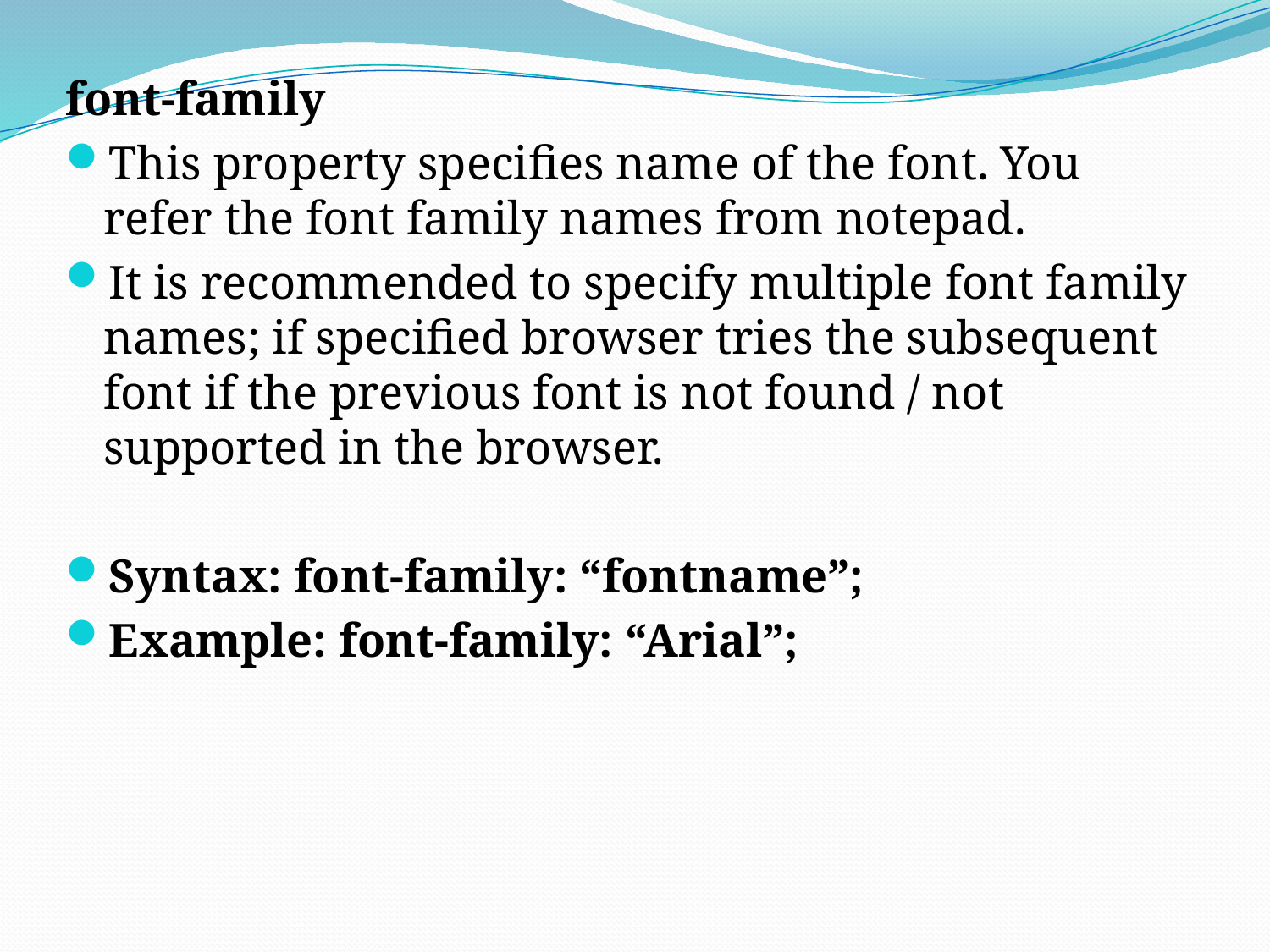

font-family
This property specifies name of the font. You refer the font family names from notepad.
It is recommended to specify multiple font family names; if specified browser tries the subsequent font if the previous font is not found / not supported in the browser.

Syntax: font-family: “fontname”;
Example: font-family: “Arial”;